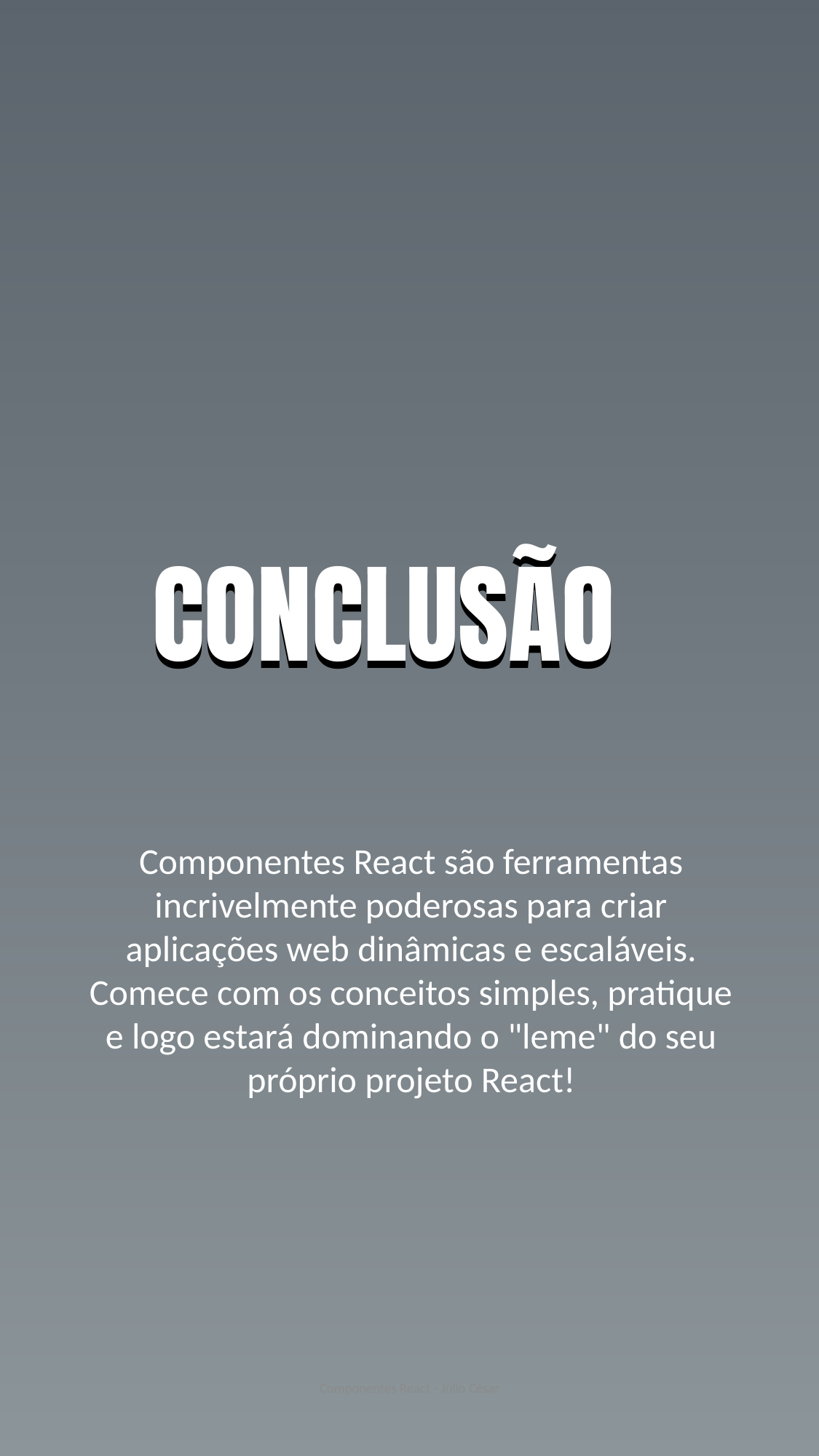

CONCLUSÃO
CONCLUSÃO
Componentes React são ferramentas incrivelmente poderosas para criar aplicações web dinâmicas e escaláveis. Comece com os conceitos simples, pratique e logo estará dominando o "leme" do seu próprio projeto React!
Componentes React - Júlio César
22